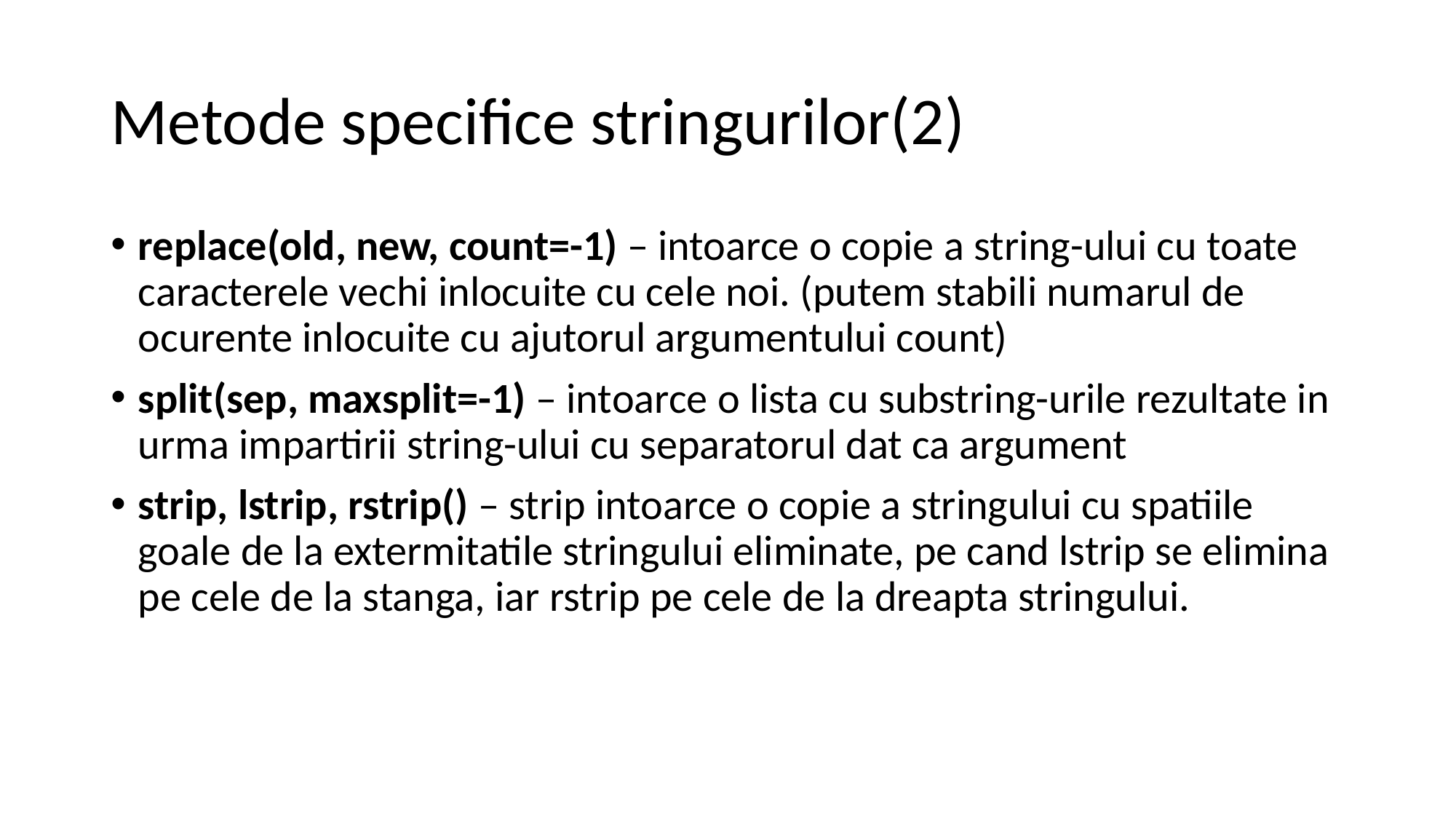

# Metode specifice stringurilor(2)
replace(old, new, count=-1) – intoarce o copie a string-ului cu toate caracterele vechi inlocuite cu cele noi. (putem stabili numarul de ocurente inlocuite cu ajutorul argumentului count)
split(sep, maxsplit=-1) – intoarce o lista cu substring-urile rezultate in urma impartirii string-ului cu separatorul dat ca argument
strip, lstrip, rstrip() – strip intoarce o copie a stringului cu spatiile goale de la extermitatile stringului eliminate, pe cand lstrip se elimina pe cele de la stanga, iar rstrip pe cele de la dreapta stringului.